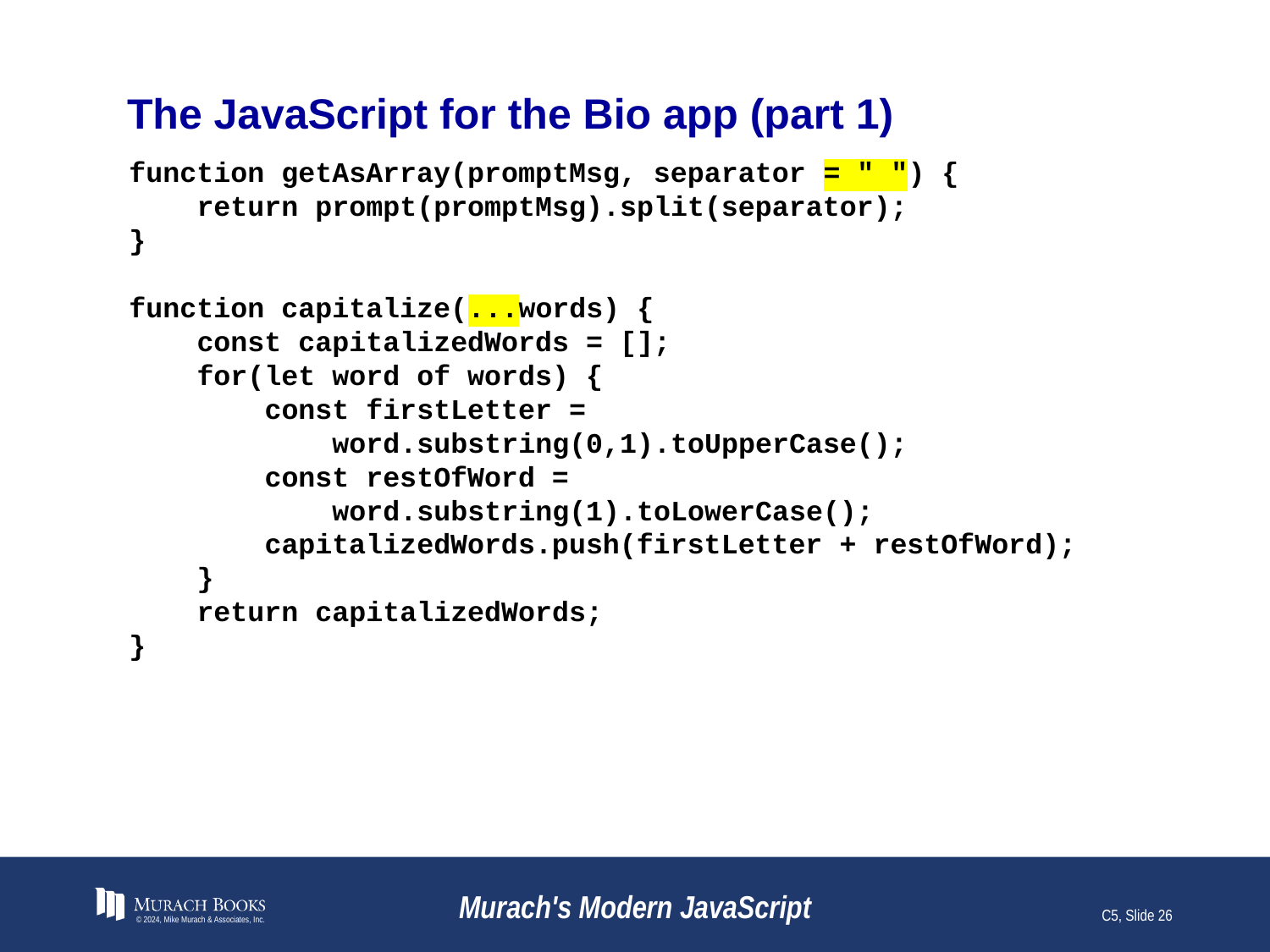

# The JavaScript for the Bio app (part 1)
function getAsArray(promptMsg, separator = " ") {
    return prompt(promptMsg).split(separator);
}

function capitalize(...words) {
    const capitalizedWords = [];
    for(let word of words) {
        const firstLetter =
            word.substring(0,1).toUpperCase();
        const restOfWord =
            word.substring(1).toLowerCase();
        capitalizedWords.push(firstLetter + restOfWord);
    }
    return capitalizedWords;
}

© 2024, Mike Murach & Associates, Inc.
Murach's Modern JavaScript

C5, Slide 26